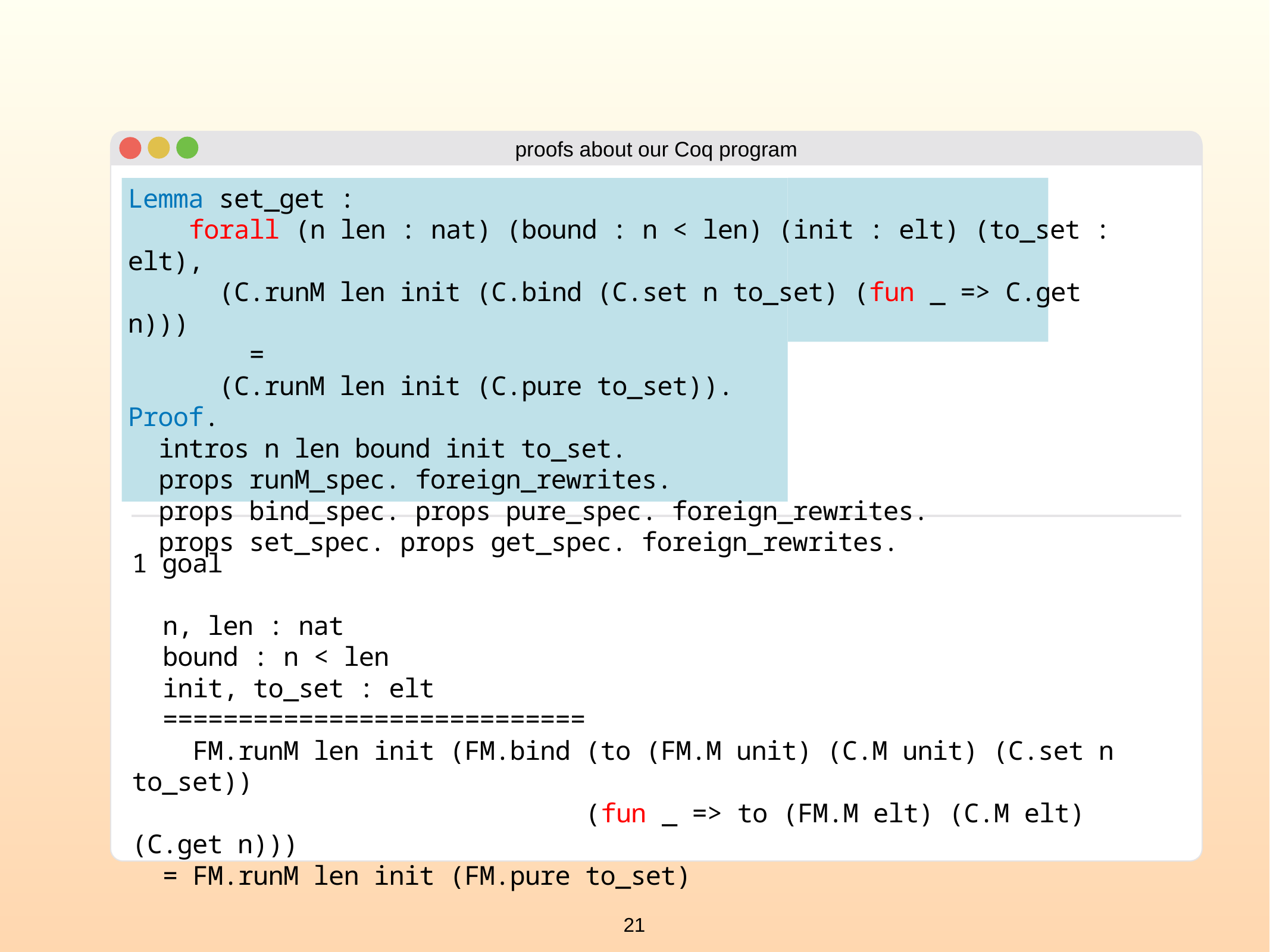

21

proofs about our Coq program
Lemma set_get :
    forall (n len : nat) (bound : n < len) (init : elt) (to_set : elt),
      (C.runM len init (C.bind (C.set n to_set) (fun _ => C.get n)))
        =
      (C.runM len init (C.pure to_set)).
Proof.
  intros n len bound init to_set.
  props runM_spec. foreign_rewrites.
  props bind_spec. props pure_spec. foreign_rewrites.
  props set_spec. props get_spec. foreign_rewrites.

1 goal
  n, len : nat
  bound : n < len
  init, to_set : elt
  ============================
    FM.runM len init (FM.bind (to (FM.M unit) (C.M unit) (C.set n to_set))
                              (fun _ => to (FM.M elt) (C.M elt) (C.get n)))
  = FM.runM len init (FM.pure to_set)